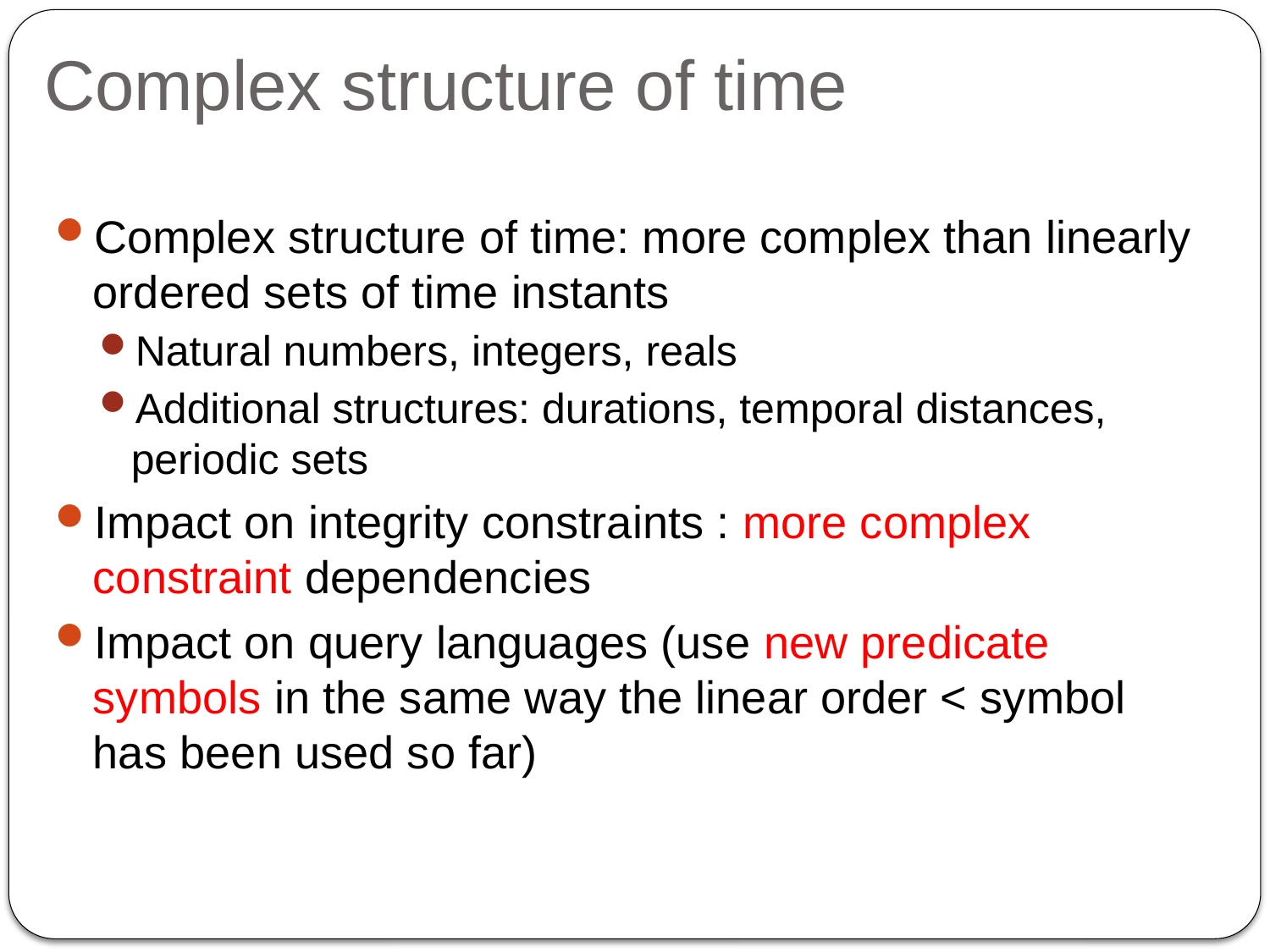

# Complex structure of time
Complex structure of time: more complex than linearly ordered sets of time instants
Natural numbers, integers, reals
Additional structures: durations, temporal distances, periodic sets
Impact on integrity constraints : more complex constraint dependencies
Impact on query languages (use new predicate symbols in the same way the linear order < symbol has been used so far)